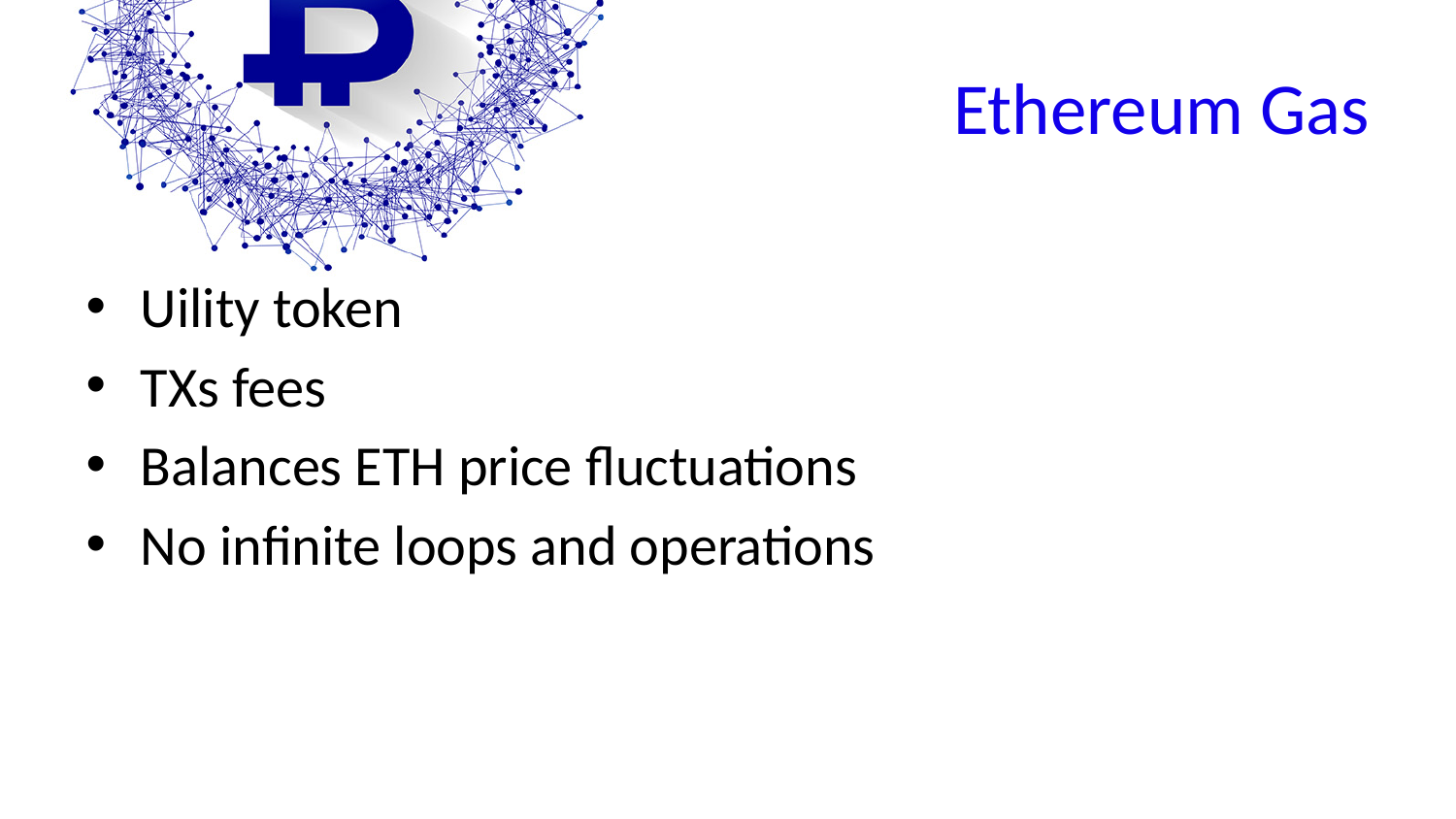

# Ethereum Gas
Uility token
TXs fees
Balances ETH price fluctuations
No infinite loops and operations